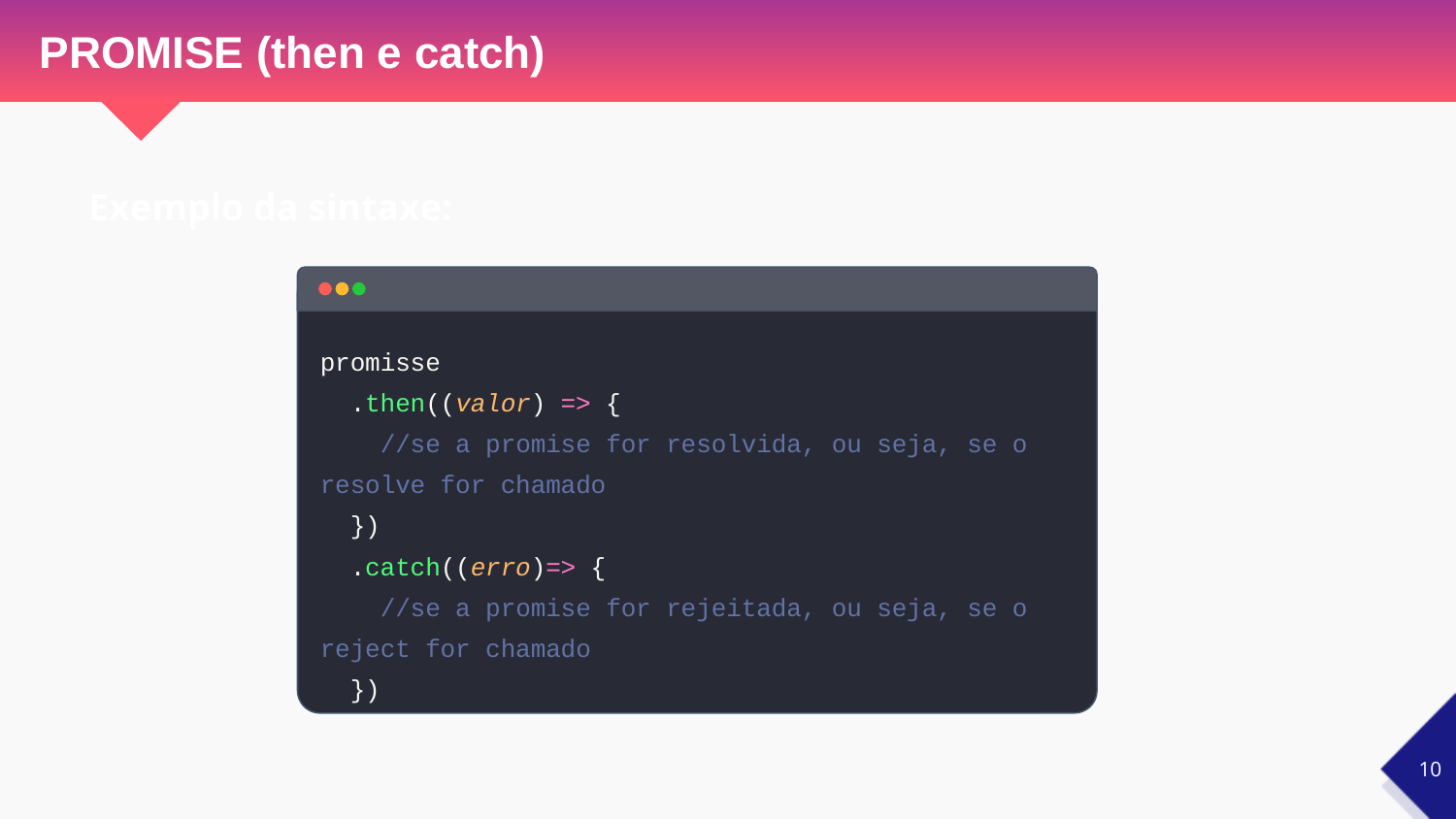

PROMISE (then e catch)
# Exemplo da sintaxe:

promisse
  .then((valor) => {
    //se a promise for resolvida, ou seja, se o resolve for chamado
  })
  .catch((erro)=> {
    //se a promise for rejeitada, ou seja, se o reject for chamado
  })
10